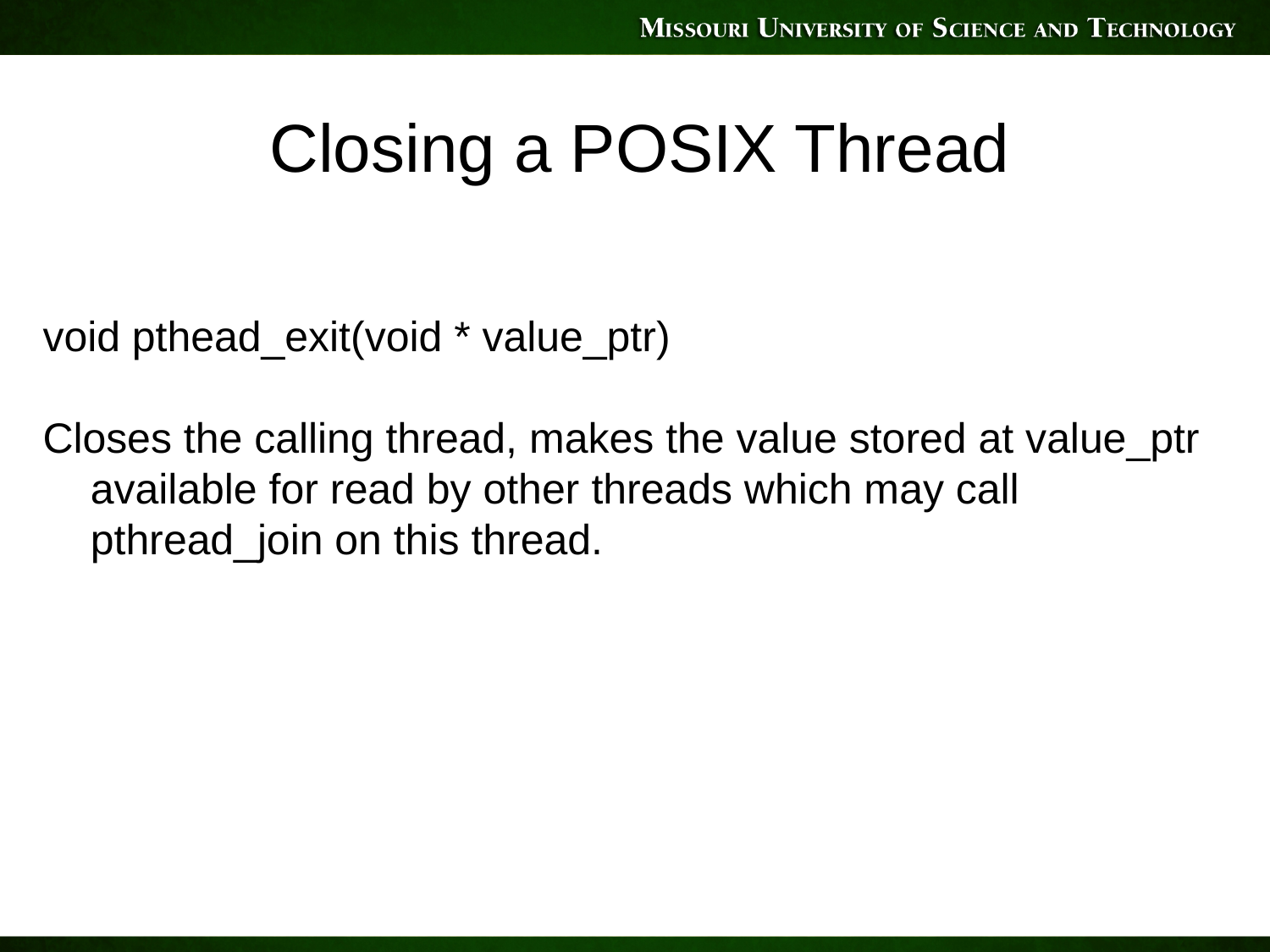

# Closing a POSIX Thread
void pthead_exit(void * value_ptr)

Closes the calling thread, makes the value stored at value_ptr available for read by other threads which may call pthread_join on this thread.